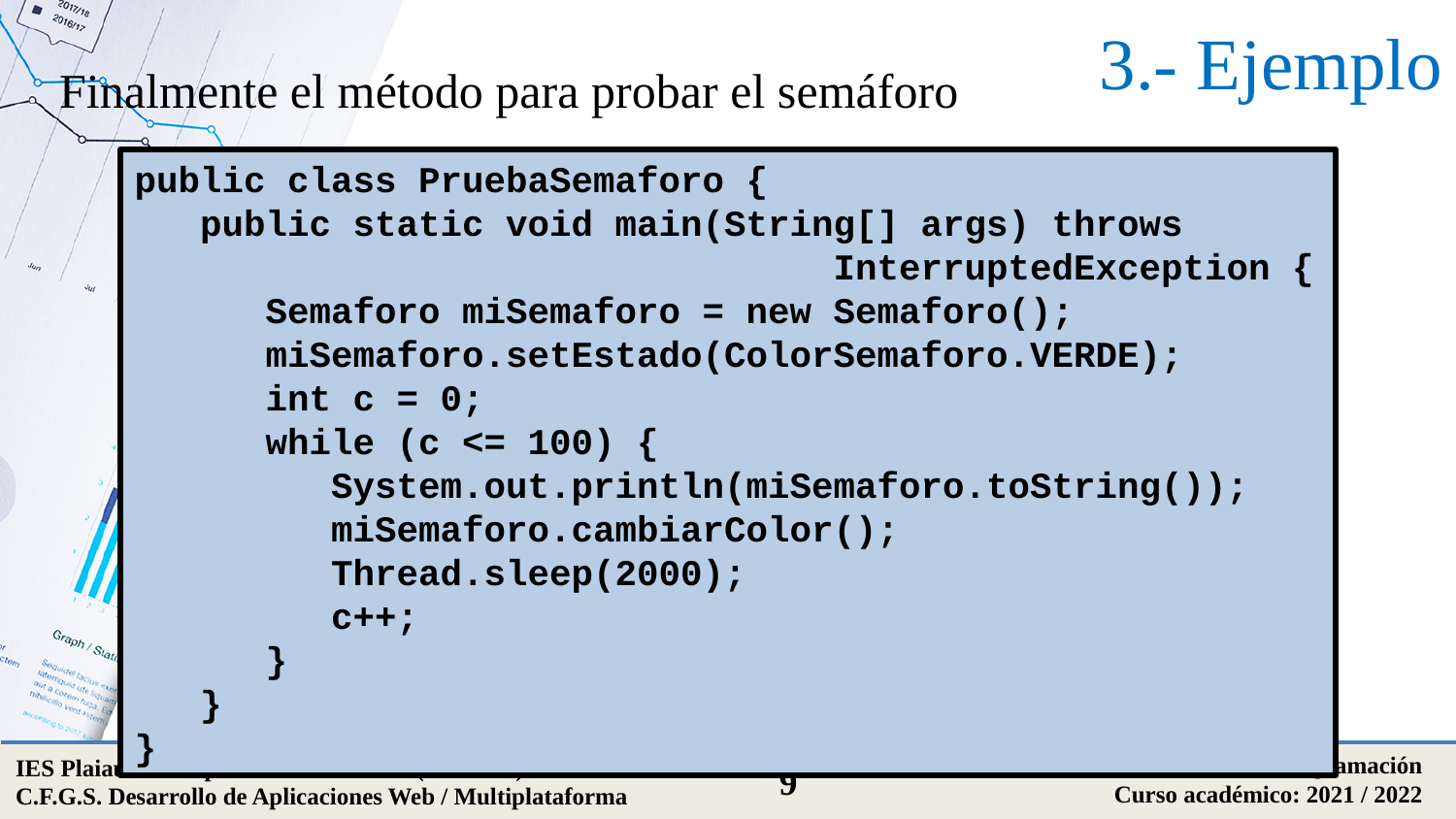

# 3.- Ejemplo
Finalmente el método para probar el semáforo
public class PruebaSemaforo {
   public static void main(String[] args) throws
                                InterruptedException {
      Semaforo miSemaforo = new Semaforo();
      miSemaforo.setEstado(ColorSemaforo.VERDE);
      int c = 0;
      while (c <= 100) {
         System.out.println(miSemaforo.toString());
         miSemaforo.cambiarColor();
         Thread.sleep(2000);
         c++;
      }
   }
}

Módulo:  Programación
Curso académico: 2021 / 2022
IES Plaiaundi  - Dpto. de Informática  (J.M.S.O.)
C.F.G.S. Desarrollo de Aplicaciones Web / Multiplataforma
9